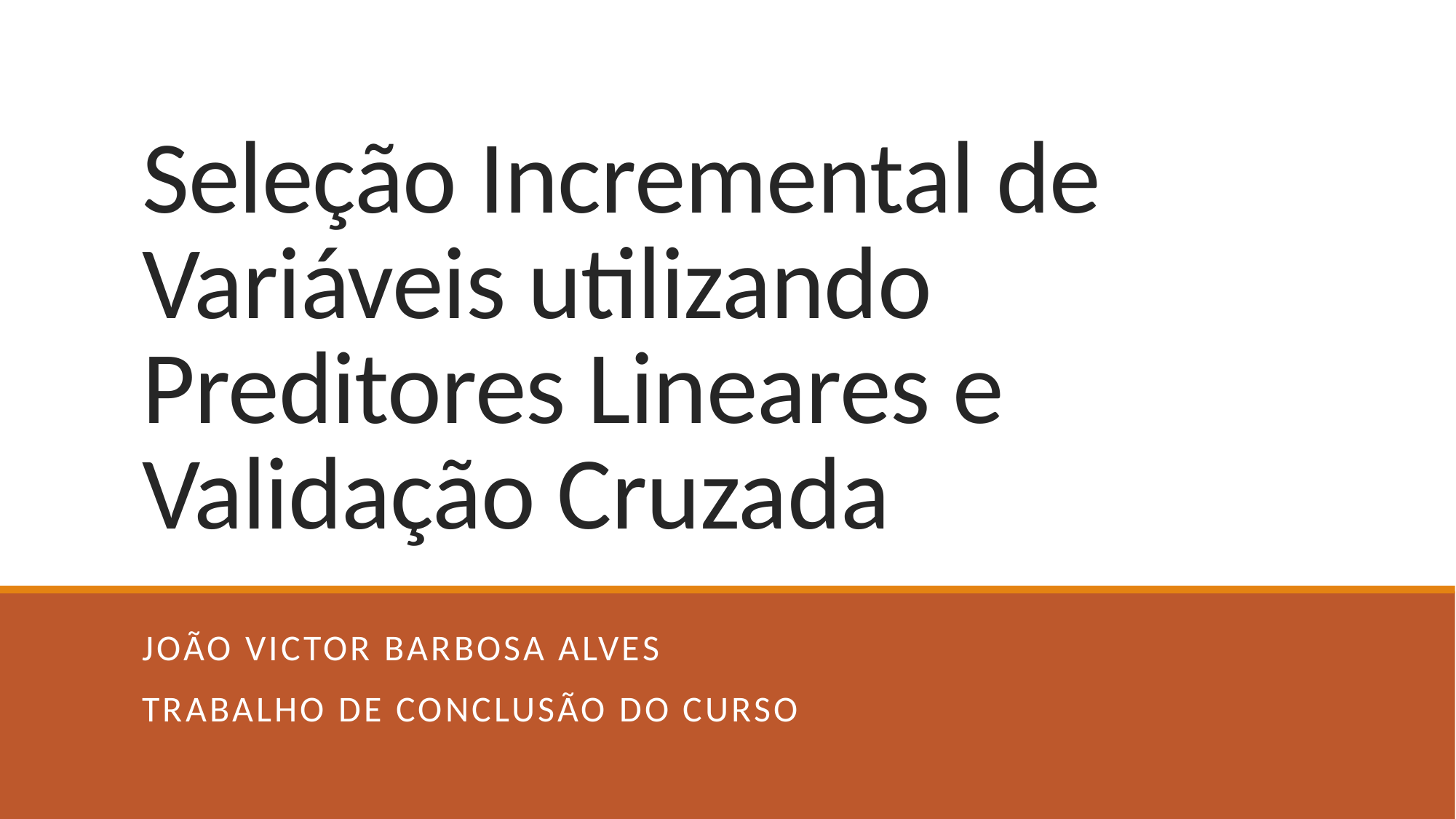

# Seleção Incremental de Variáveis utilizando Preditores Lineares e Validação Cruzada

João Victor Barbosa Alves
Trabalho de Conclusão do Curso